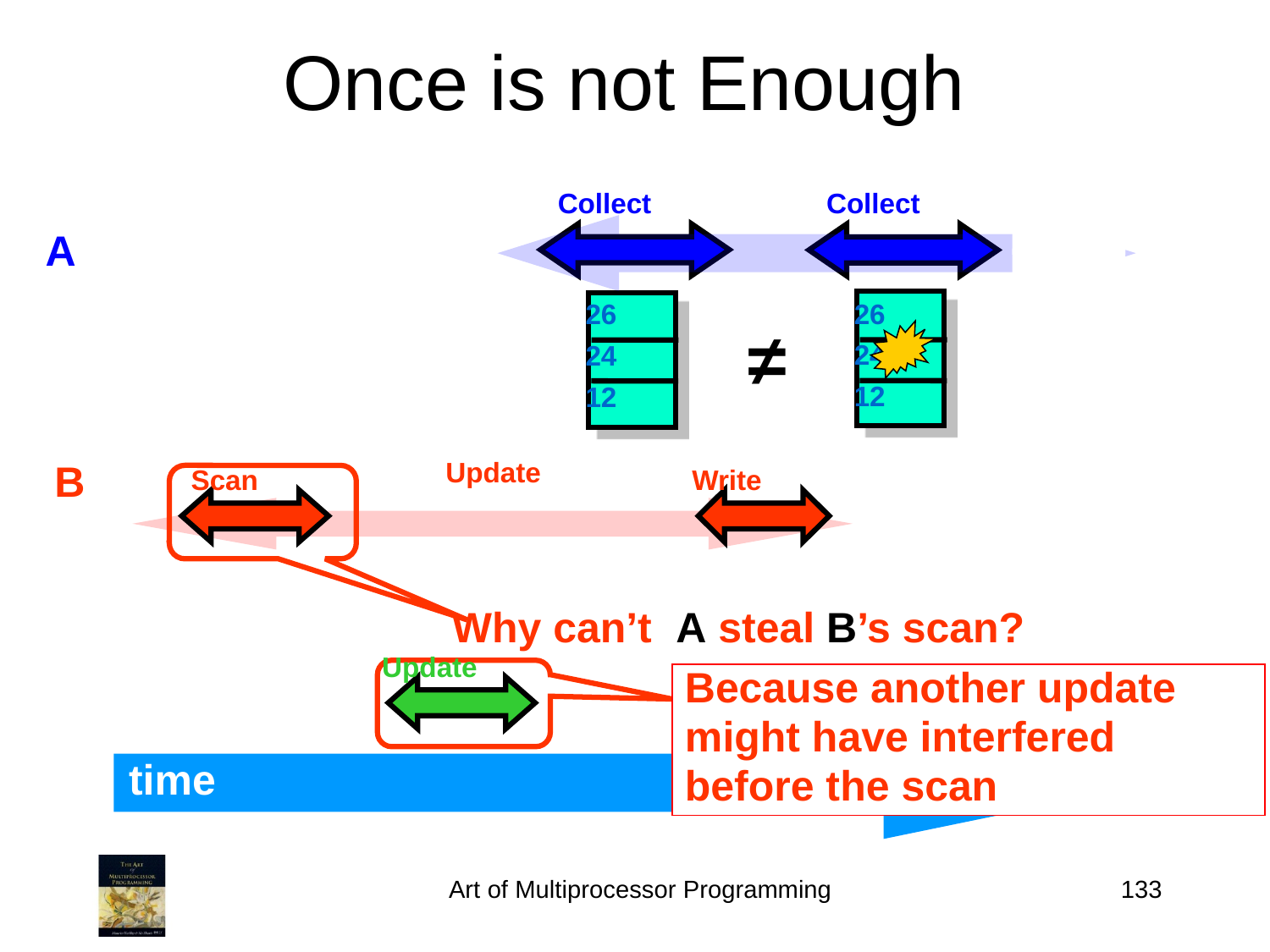

Once is not Enough
Collect

Collect

26
24
12

A

26
24
12

≠
Update
B
Scan

Write

Why can’t  A steal B’s scan?
Update

Because another update
might have interfered
before the scan
time
Art of Multiprocessor Programming
133